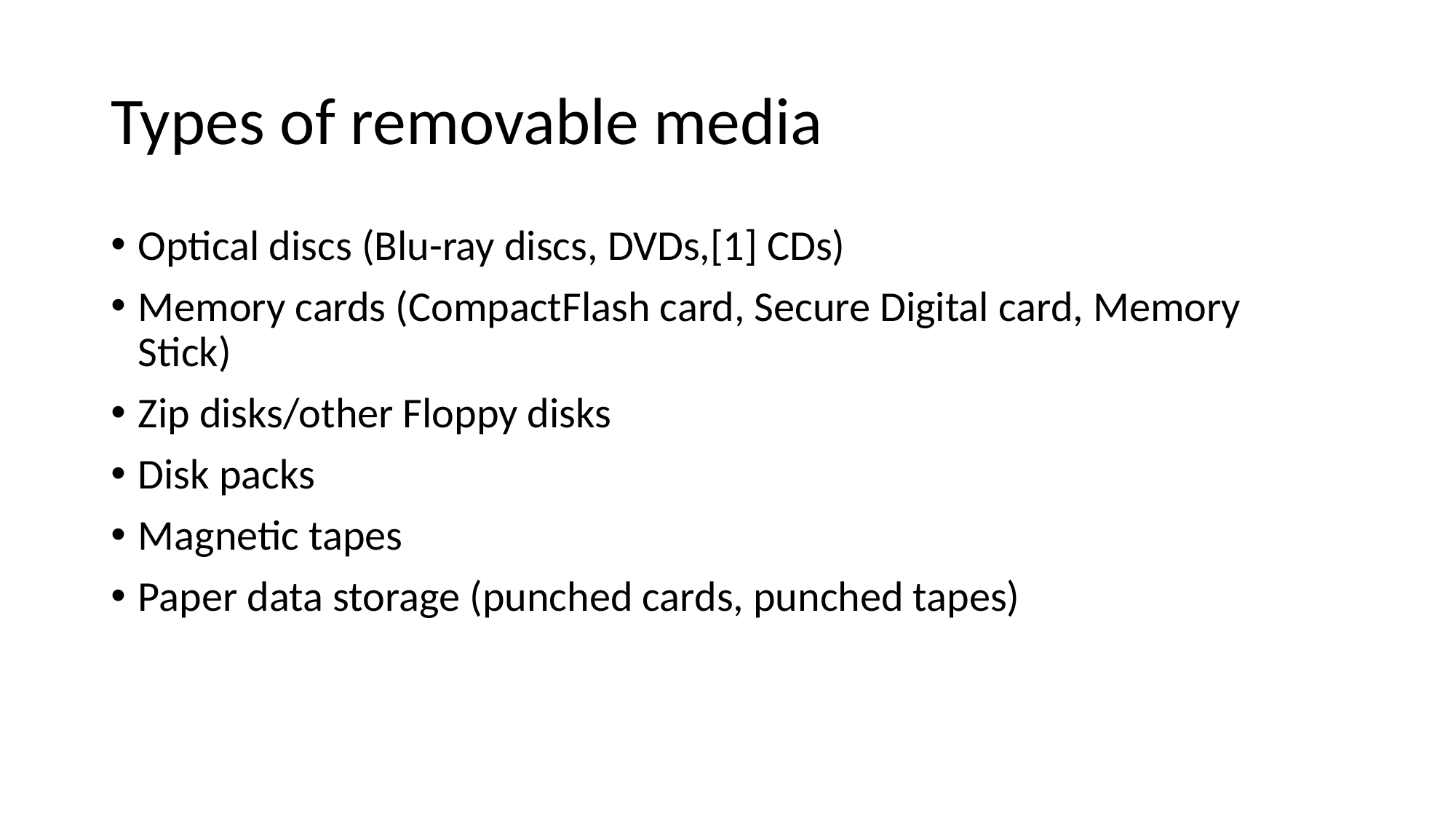

# Types of removable media
Optical discs (Blu-ray discs, DVDs,[1] CDs)
Memory cards (CompactFlash card, Secure Digital card, Memory Stick)
Zip disks/other Floppy disks
Disk packs
Magnetic tapes
Paper data storage (punched cards, punched tapes)